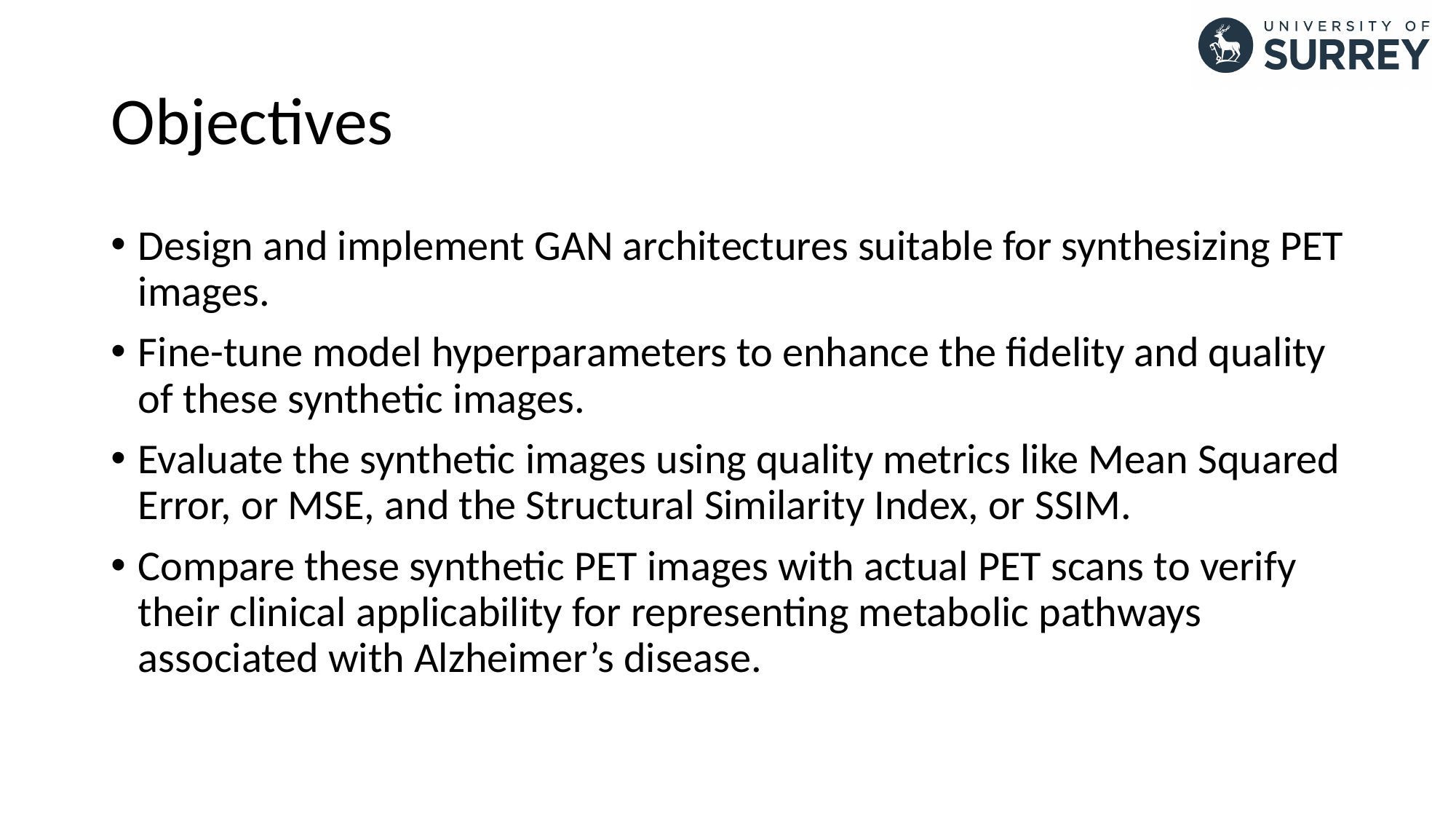

# Objectives
Design and implement GAN architectures suitable for synthesizing PET images.
Fine-tune model hyperparameters to enhance the fidelity and quality of these synthetic images.
Evaluate the synthetic images using quality metrics like Mean Squared Error, or MSE, and the Structural Similarity Index, or SSIM.
Compare these synthetic PET images with actual PET scans to verify their clinical applicability for representing metabolic pathways associated with Alzheimer’s disease.